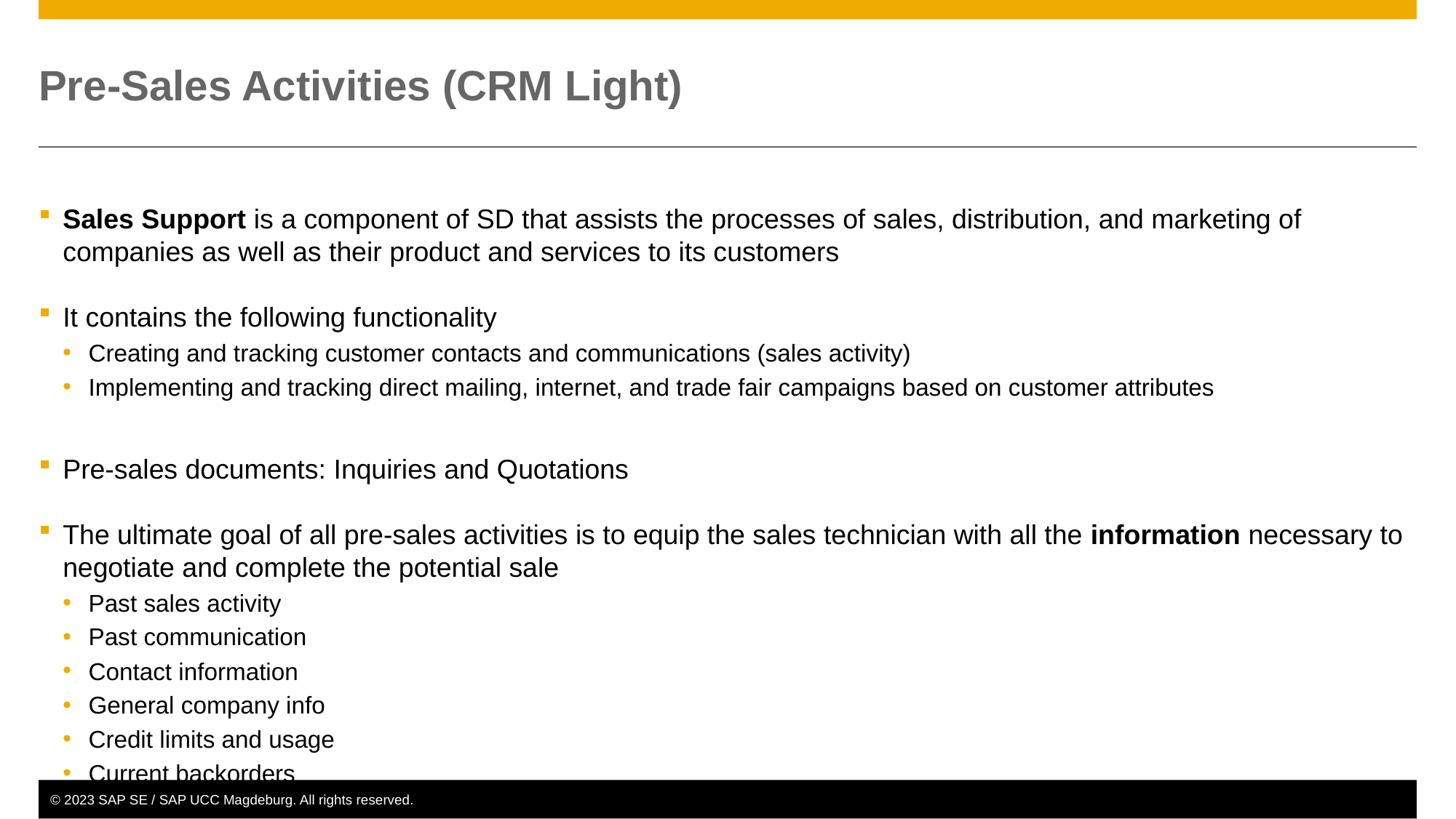

# Pre-Sales Activities (CRM Light)
Sales Support is a component of SD that assists the processes of sales, distribution, and marketing of companies as well as their product and services to its customers

It contains the following functionality
Creating and tracking customer contacts and communications (sales activity)
Implementing and tracking direct mailing, internet, and trade fair campaigns based on customer attributes

Pre-sales documents: Inquiries and Quotations

The ultimate goal of all pre-sales activities is to equip the sales technician with all the information necessary to negotiate and complete the potential sale
Past sales activity
Past communication
Contact information
General company info
Credit limits and usage
Current backorders